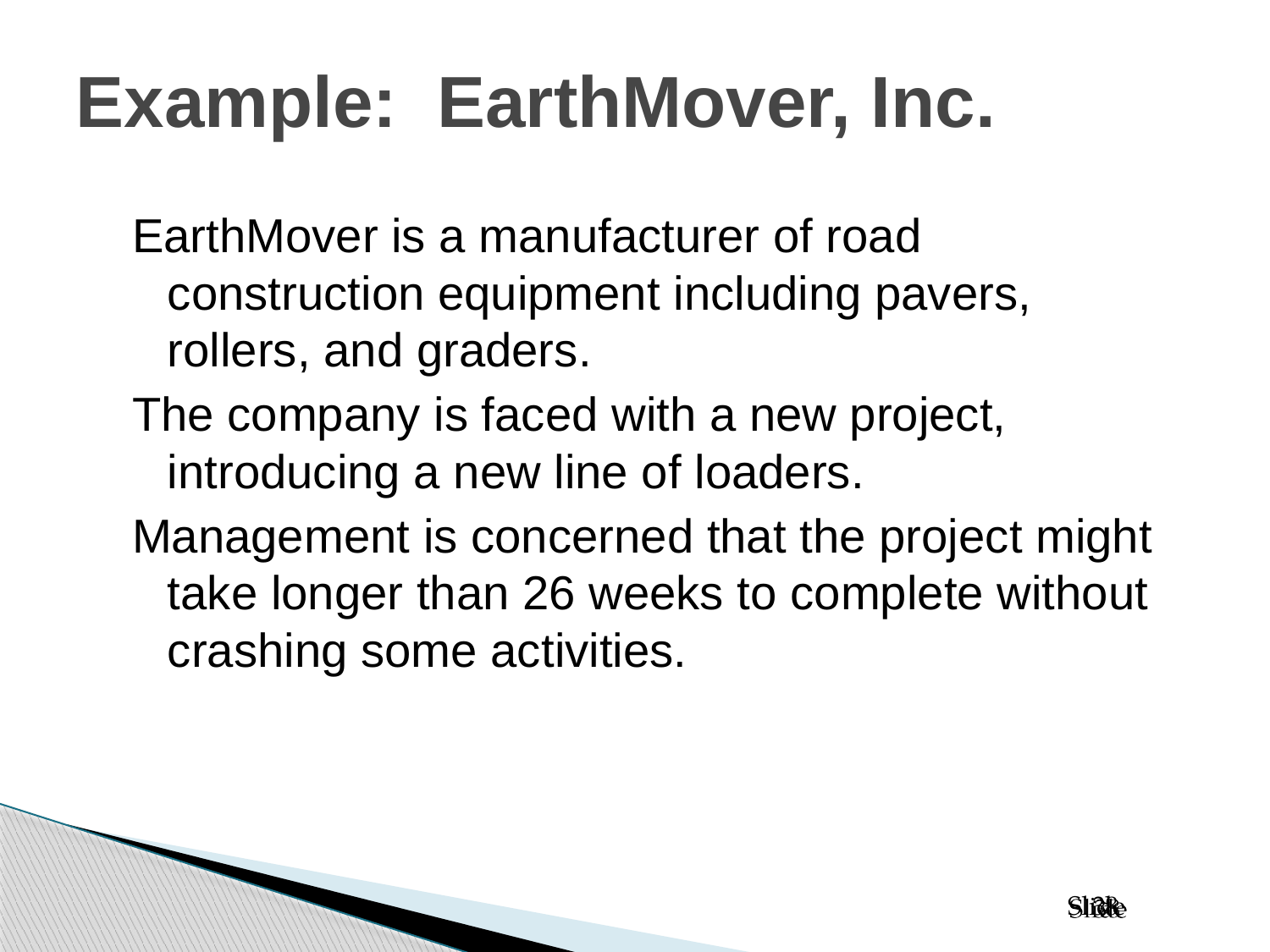

# Example:  EarthMover, Inc.
EarthMover is a manufacturer of road construction equipment including pavers, rollers, and graders.
The company is faced with a new project, introducing a new line of loaders.
Management is concerned that the project might take longer than 26 weeks to complete without crashing some activities.